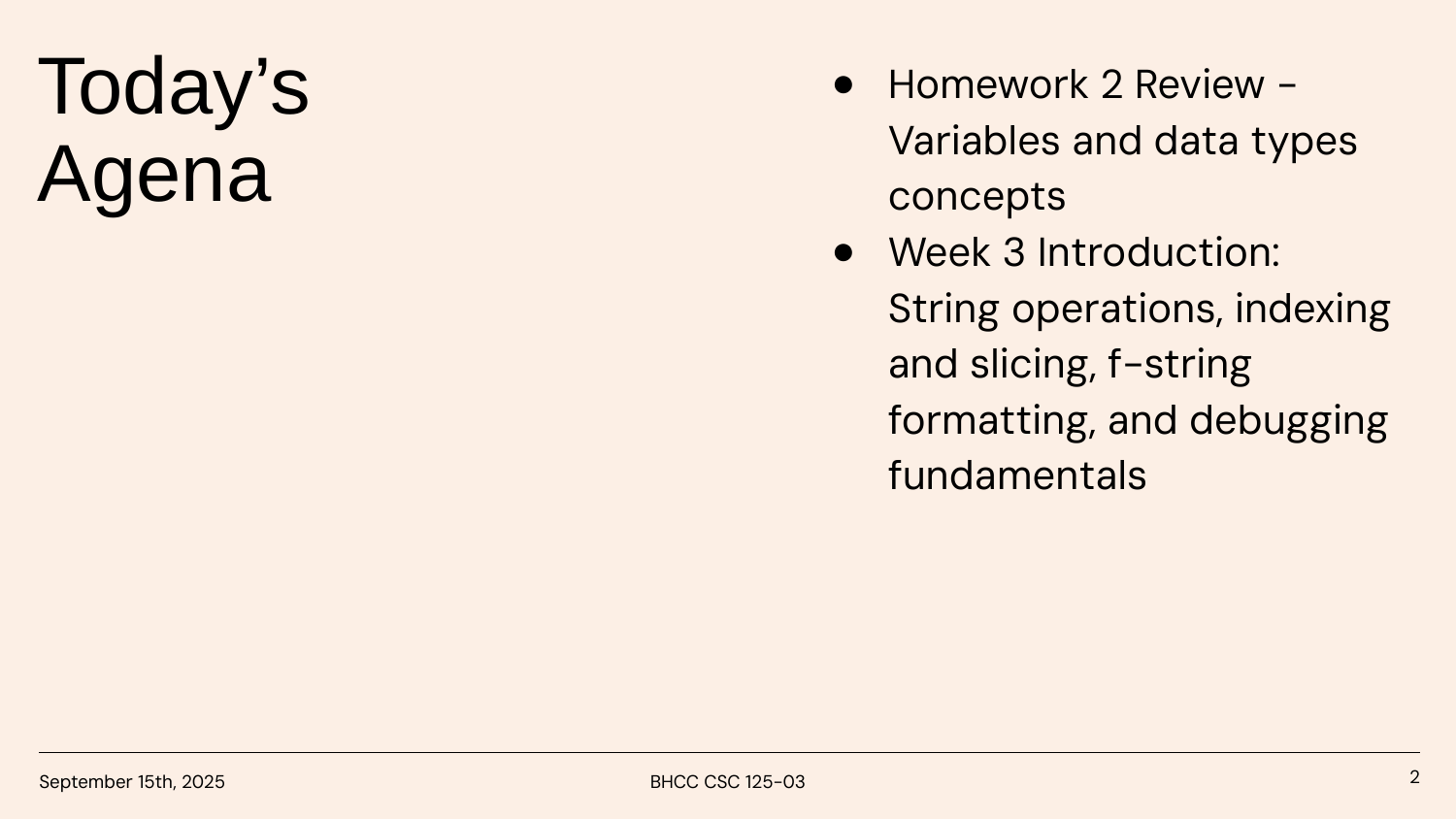

# Today’s
Agena

Homework 2 Review - Variables and data types concepts
Week 3 Introduction: String operations, indexing and slicing, f-string formatting, and debugging fundamentals
September 15th, 2025
BHCC CSC 125-03
2